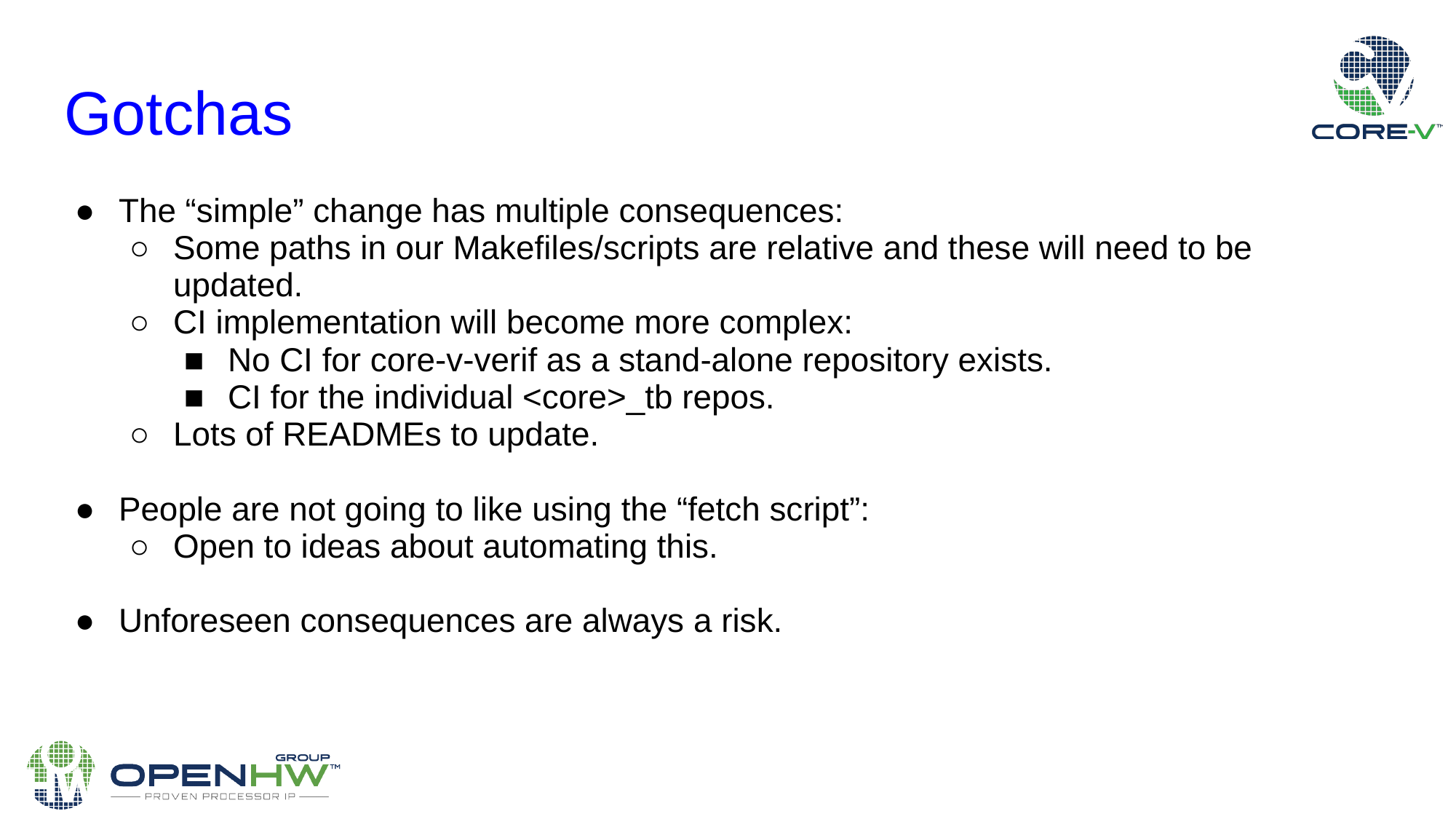

# Gotchas
The “simple” change has multiple consequences:
Some paths in our Makefiles/scripts are relative and these will need to be updated.
CI implementation will become more complex:
No CI for core-v-verif as a stand-alone repository exists.
CI for the individual <core>_tb repos.
Lots of READMEs to update.
People are not going to like using the “fetch script”:
Open to ideas about automating this.

Unforeseen consequences are always a risk.